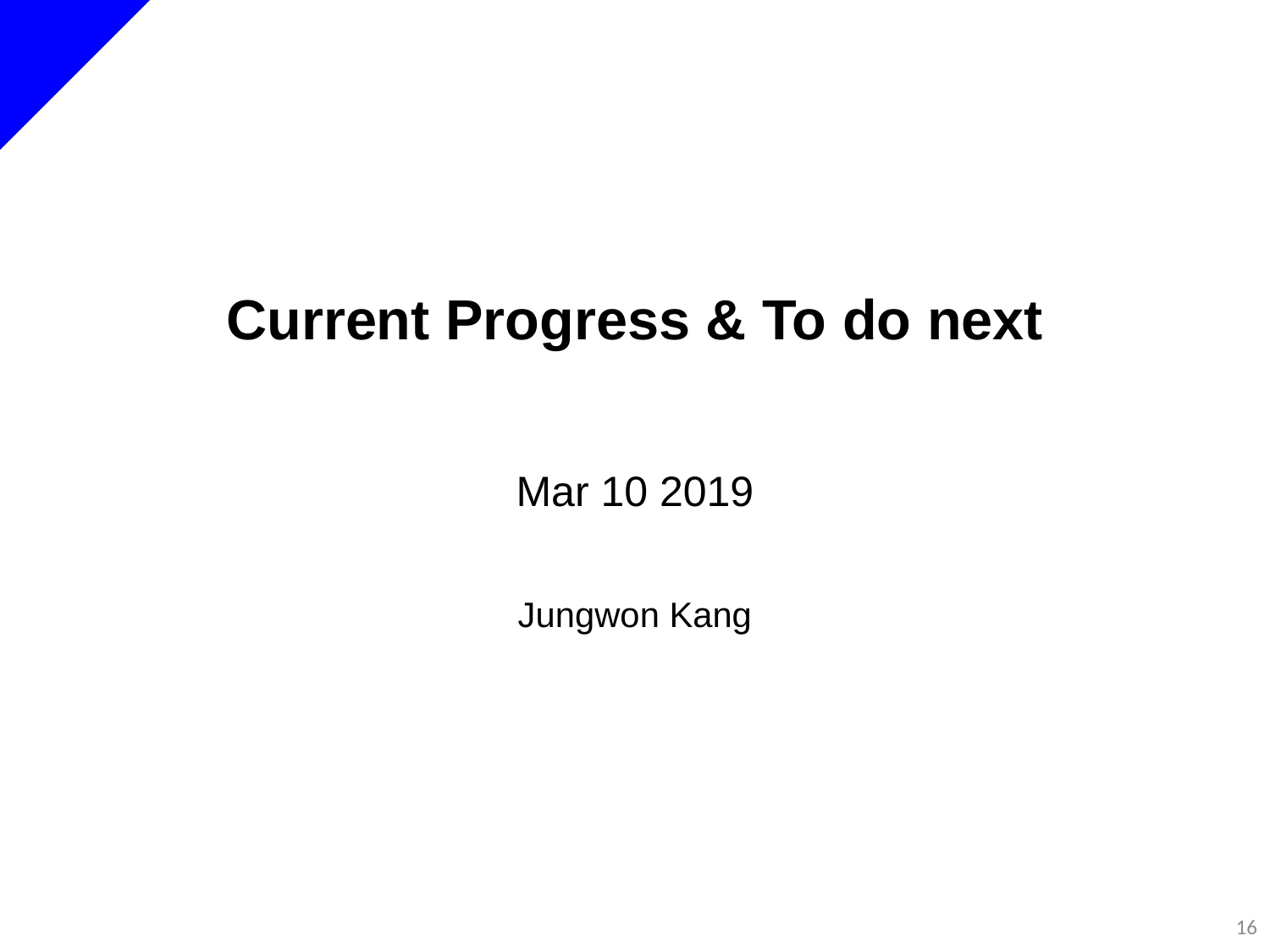

# Current Progress & To do next
Mar 10 2019

Jungwon Kang
16